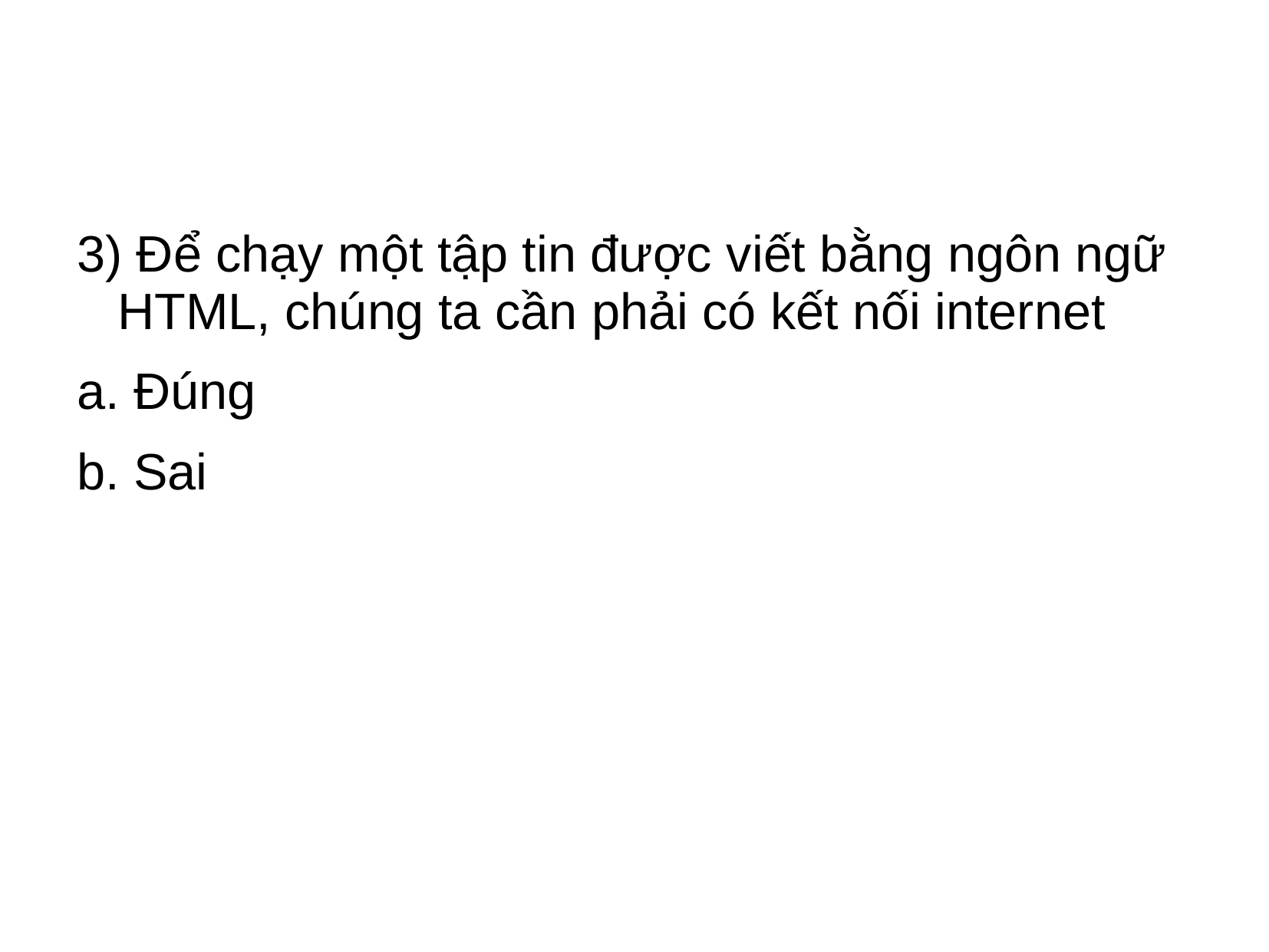

#
3) Để chạy một tập tin được viết bằng ngôn ngữ HTML, chúng ta cần phải có kết nối internet
a. Đúng
b. Sai